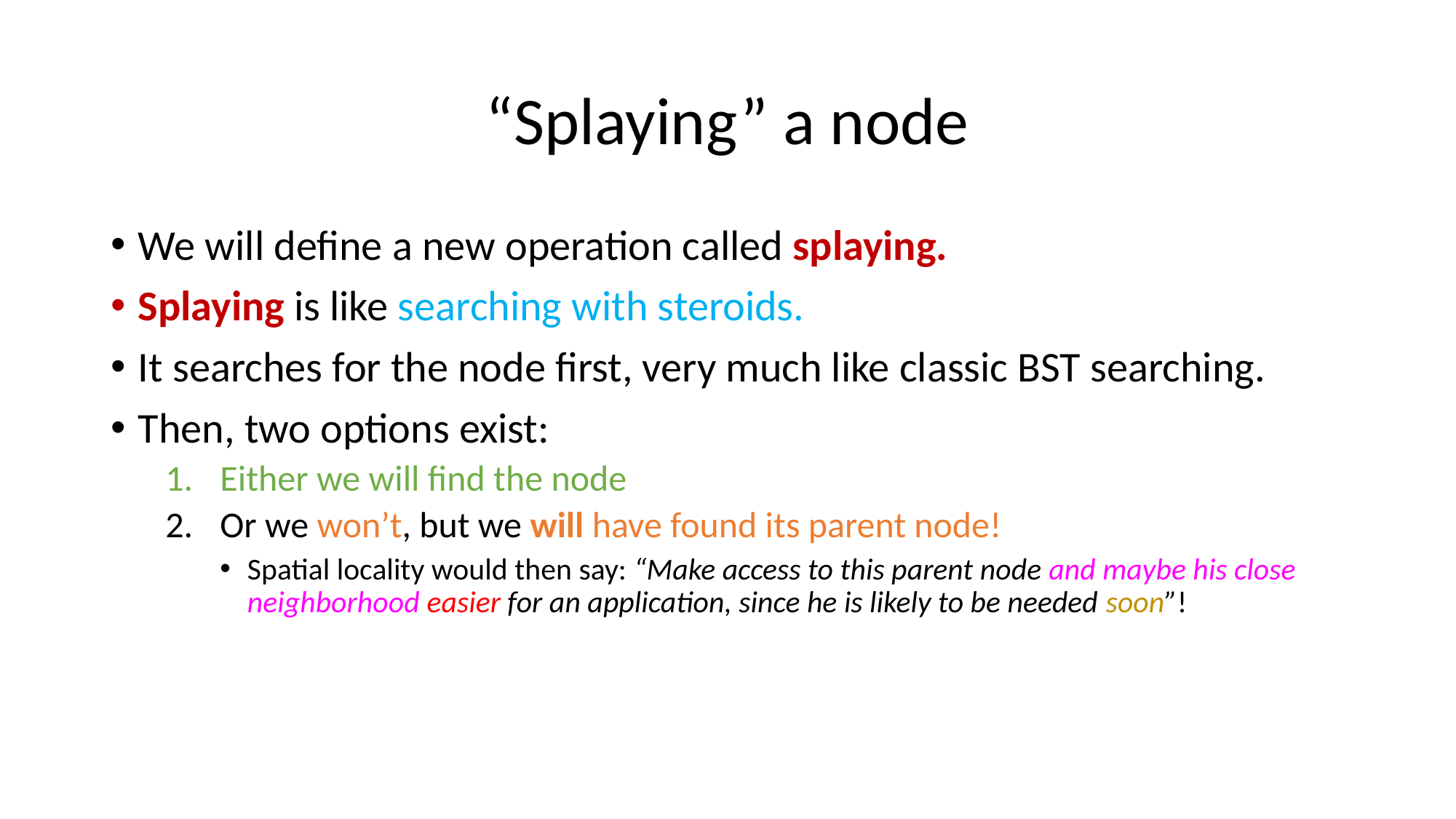

# “Splaying” a node
We will define a new operation called splaying.
Splaying is like searching with steroids.
It searches for the node first, very much like classic BST searching.
Then, two options exist:
Either we will find the node
Or we won’t, but we will have found its parent node!
Spatial locality would then say: “Make access to this parent node and maybe his close neighborhood easier for an application, since he is likely to be needed soon”!